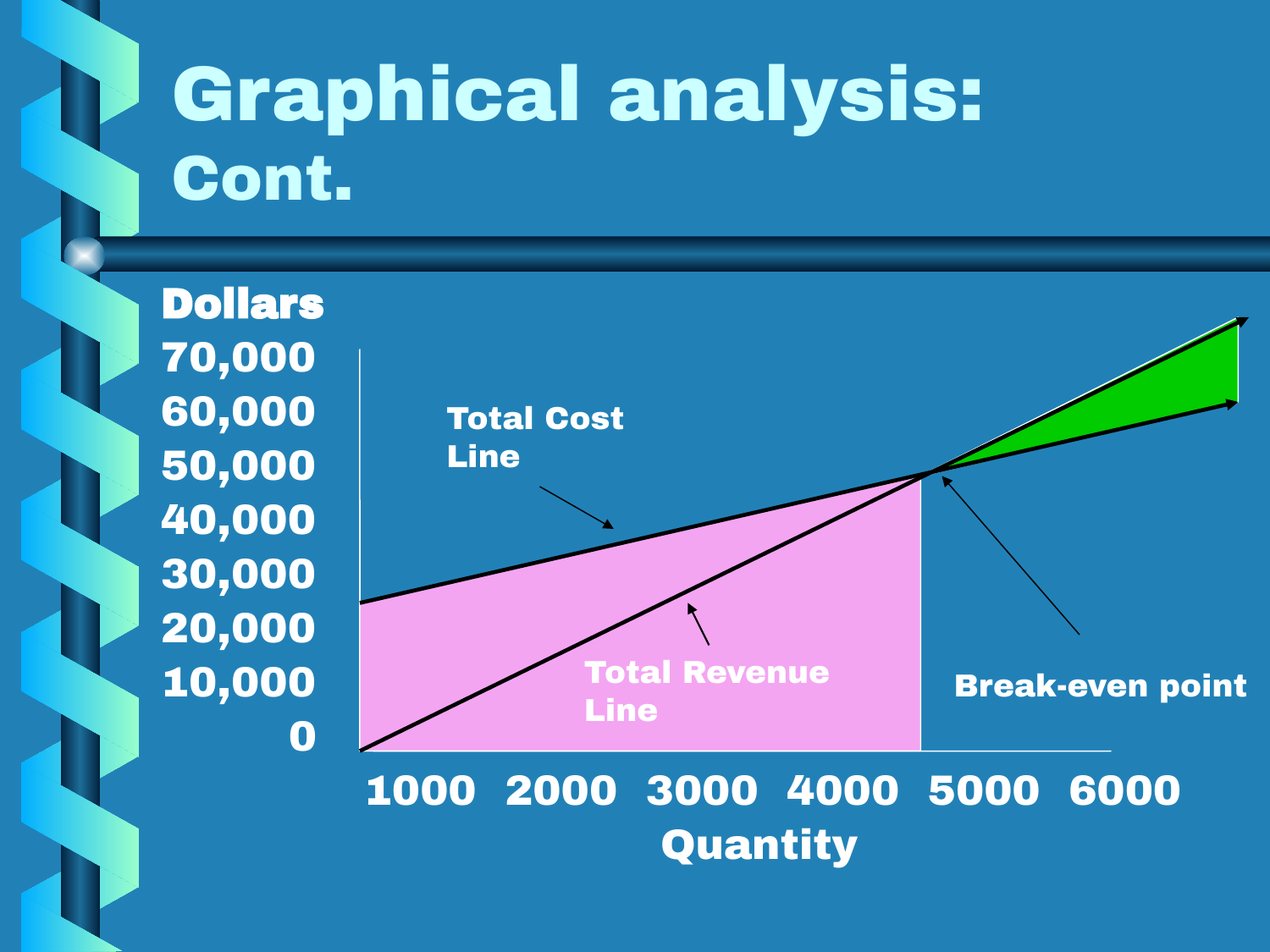

# Graphical analysis: Cont.
Dollars
70,000
60,000
50,000
40,000
30,000
20,000
10,000                                             Break-even point
         0
		  1000  2000  3000  4000  5000  6000
				     Quantity

Total Cost Line

Total Revenue Line